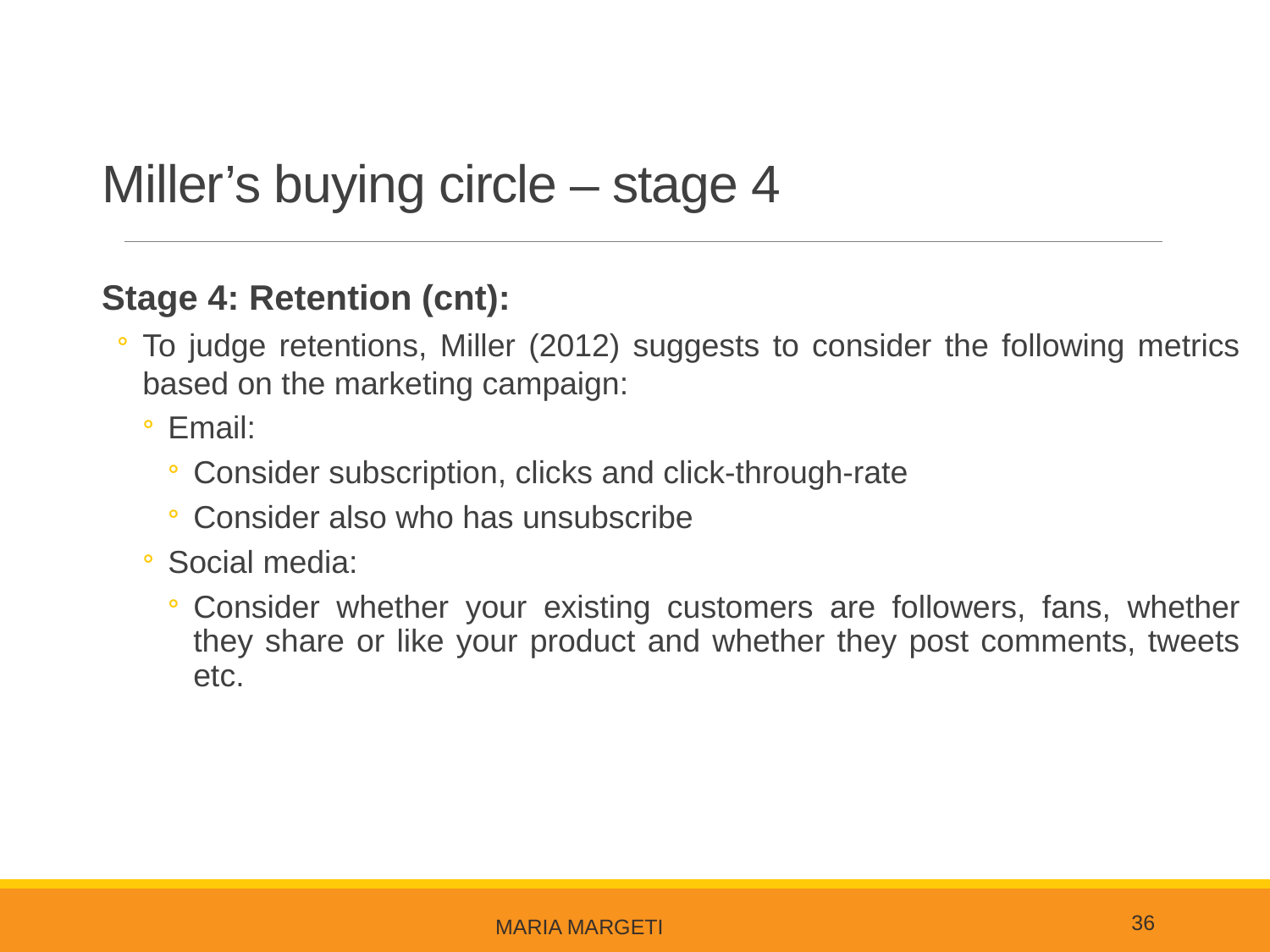

Miller’s buying circle – stage 4
Stage 4: Retention (cnt):
To judge retentions, Miller (2012) suggests to consider the following metrics based on the marketing campaign:
Email:
Consider subscription, clicks and click-through-rate
Consider also who has unsubscribe
Social media:
Consider whether your existing customers are followers, fans, whether they share or like your product and whether they post comments, tweets etc.
36
Maria Margeti